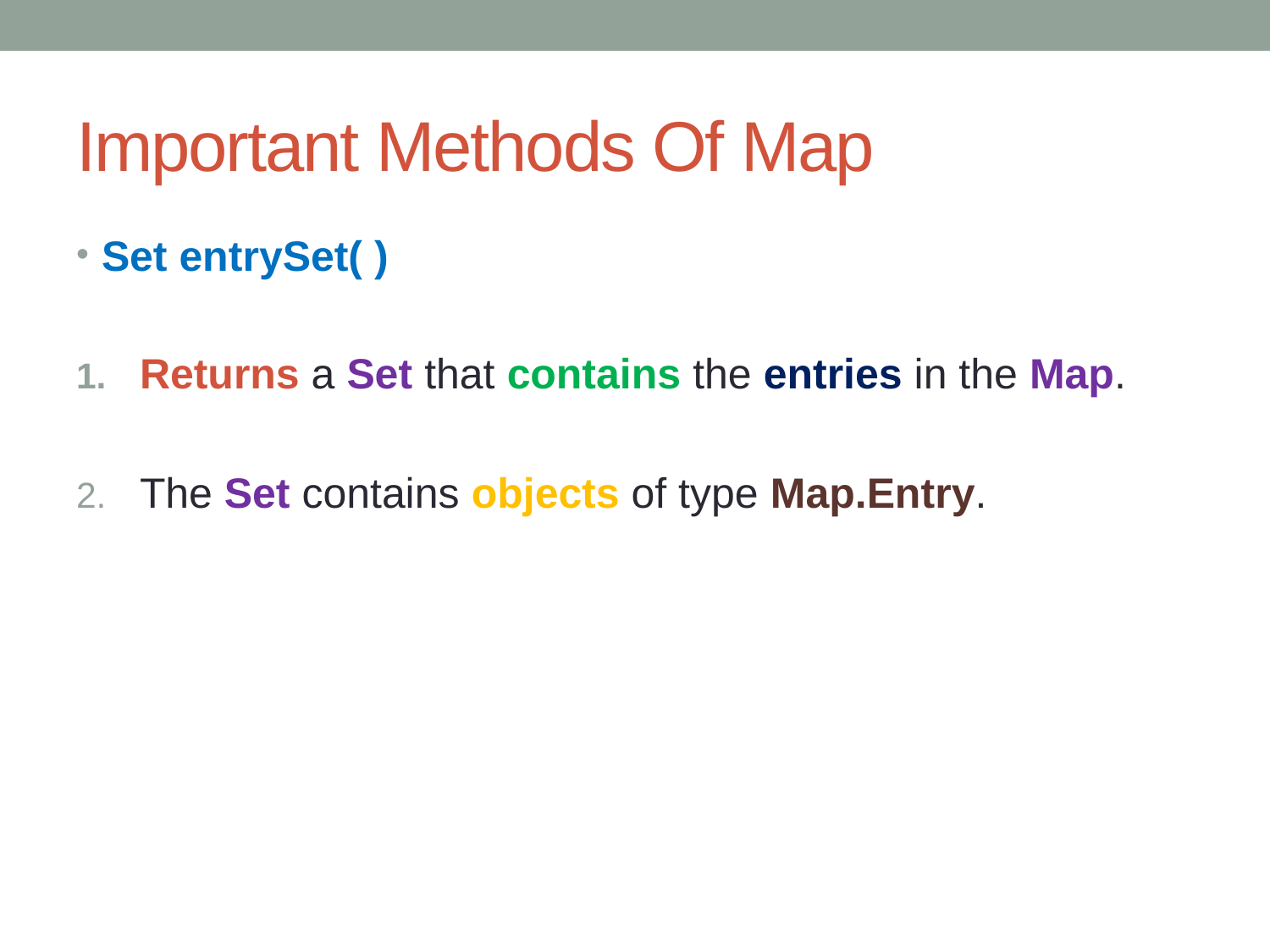

# Important Methods Of Map
Set entrySet( )

Returns a Set that contains the entries in the Map.

The Set contains objects of type Map.Entry.